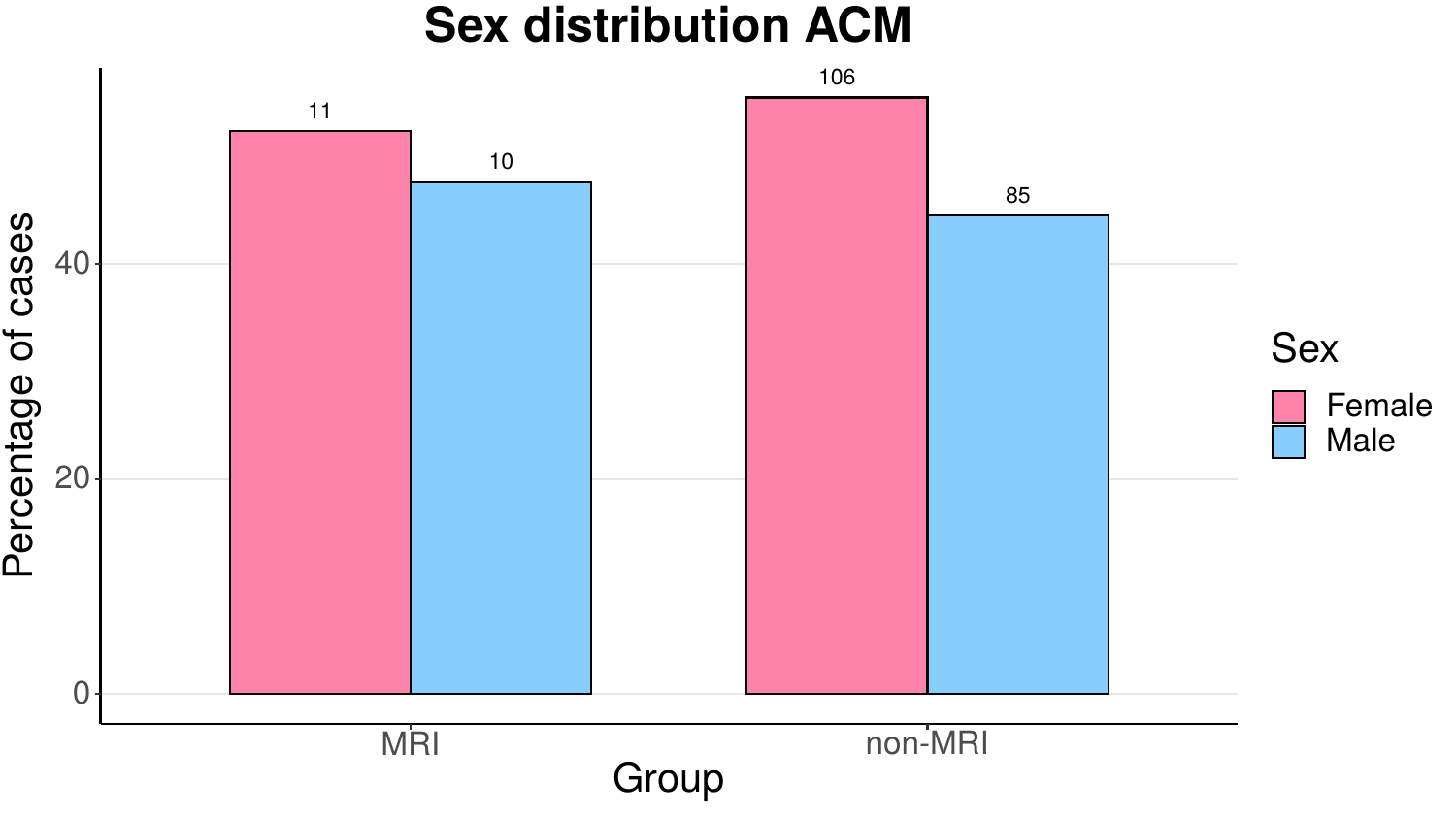

Sex distribution ACM

106

11

10

85

40

Sex

Percentage of cases

Female

Male
20

0

non-MRI
MRI
Group